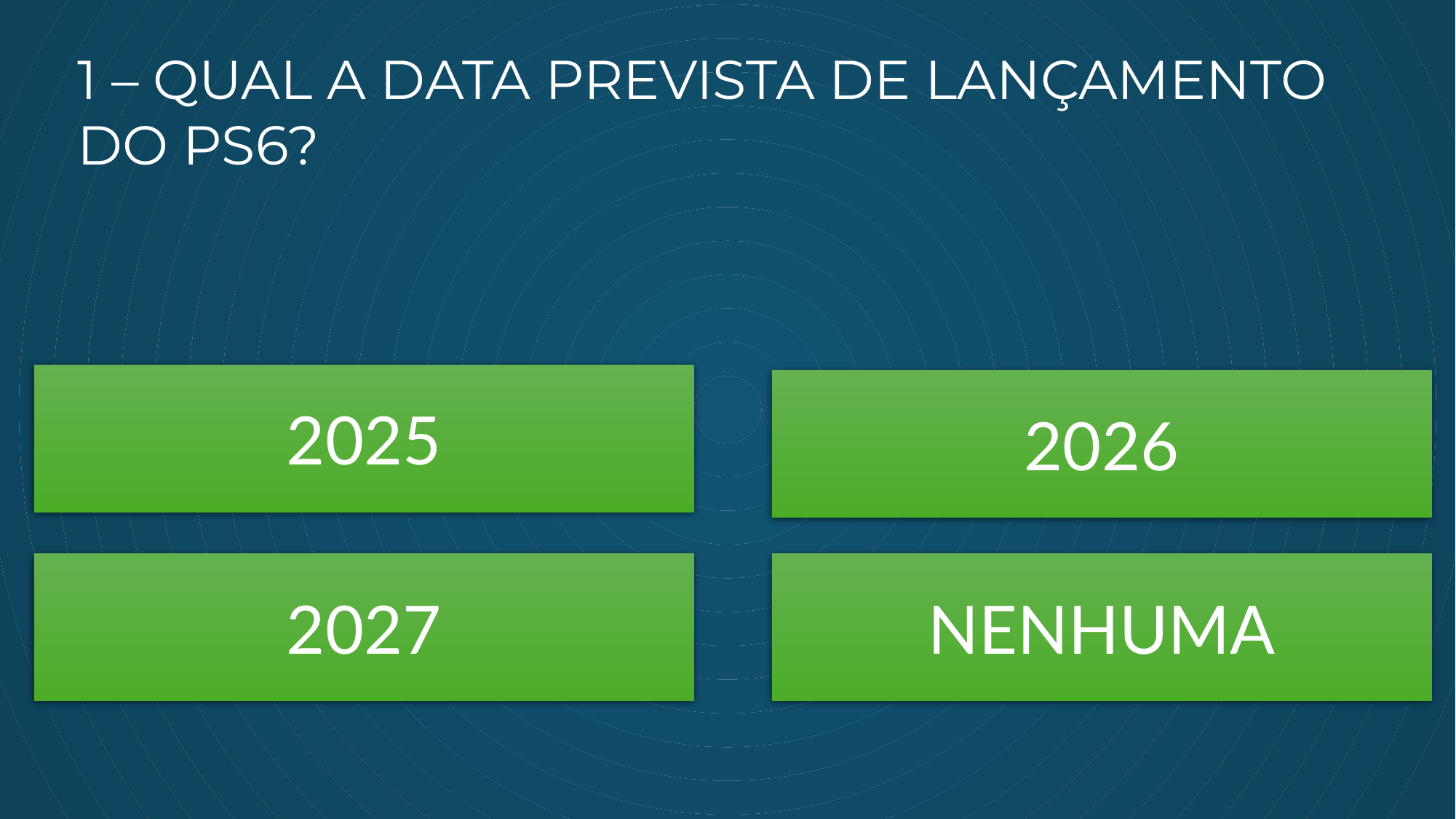

1 – QUAL A DATA PREVISTA DE LANÇAMENTO DO PS6?
2025
2026
2027
NENHUMA